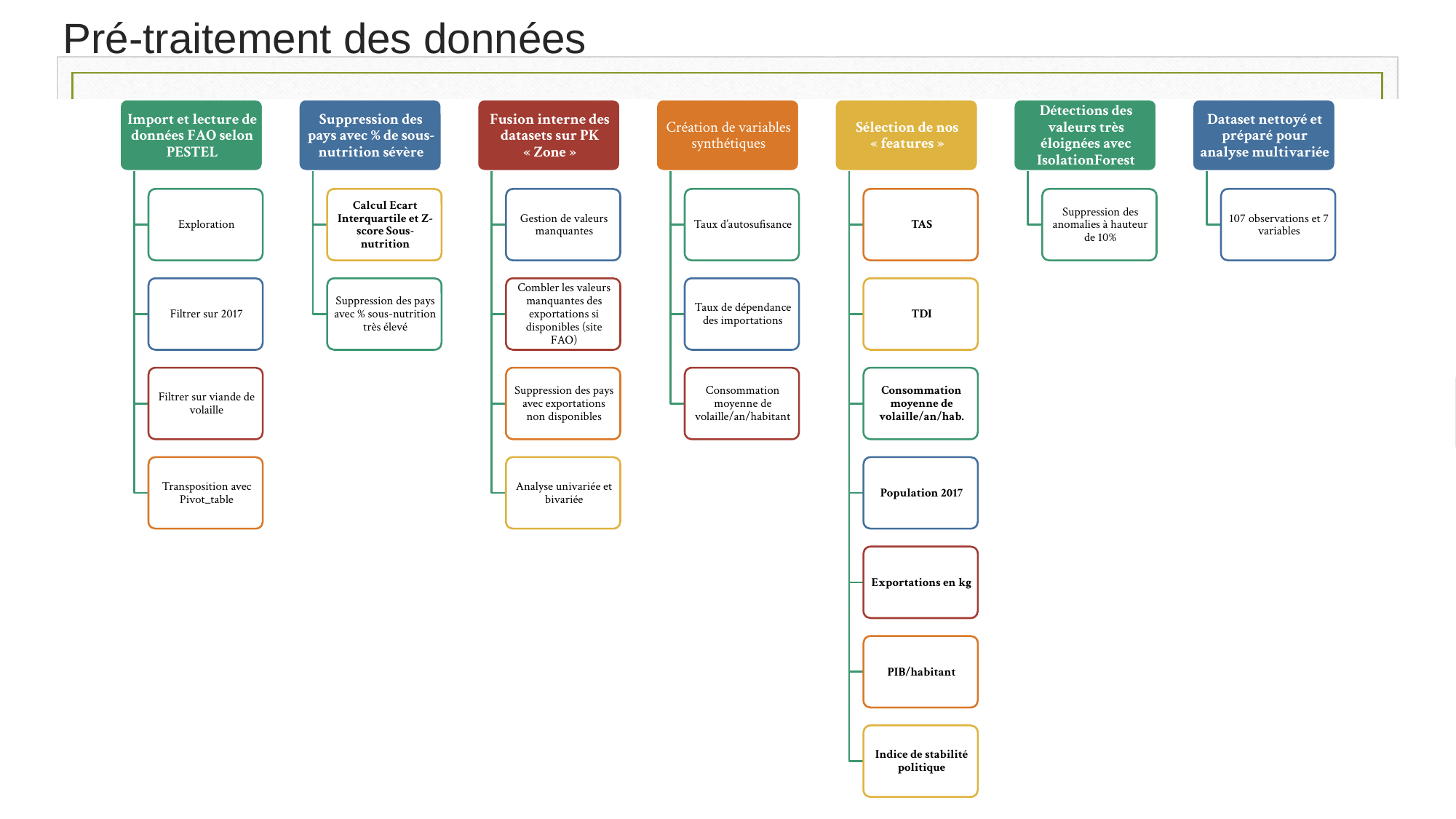

Pré-traitement des données
Import et lecture de données FAO selon PESTEL
Exploration
Filtrer sur 2017
Filtrer sur viande de volaille
Transposition avec Pivot_table
Suppression des pays avec % de sous-nutrition sévère
Calcul Ecart Interquartile et Z-score Sous-nutrition
Suppression des pays avec % sous-nutrition très élevé
Fusion interne des datasets sur PK « Zone »
Gestion de valeurs manquantes
Combler les valeurs manquantes des exportations si disponibles (site FAO)
Suppression des pays avec exportations non disponibles
Analyse univariée et bivariée
Création de variables synthétiques
Taux d’autosufisance
Taux de dépendance des importations
Consommation moyenne de volaille/an/habitant
Sélection de nos « features »
TAS
TDI
Consommation moyenne de volaille/an/hab.
Population 2017
Exportations en kg
PIB/habitant
Indice de stabilité politique
Détections des valeurs très éloignées avec IsolationForest
Suppression des anomalies à hauteur de 10%
Dataset nettoyé et préparé pour analyse multivariée
107 observations et 7 variables